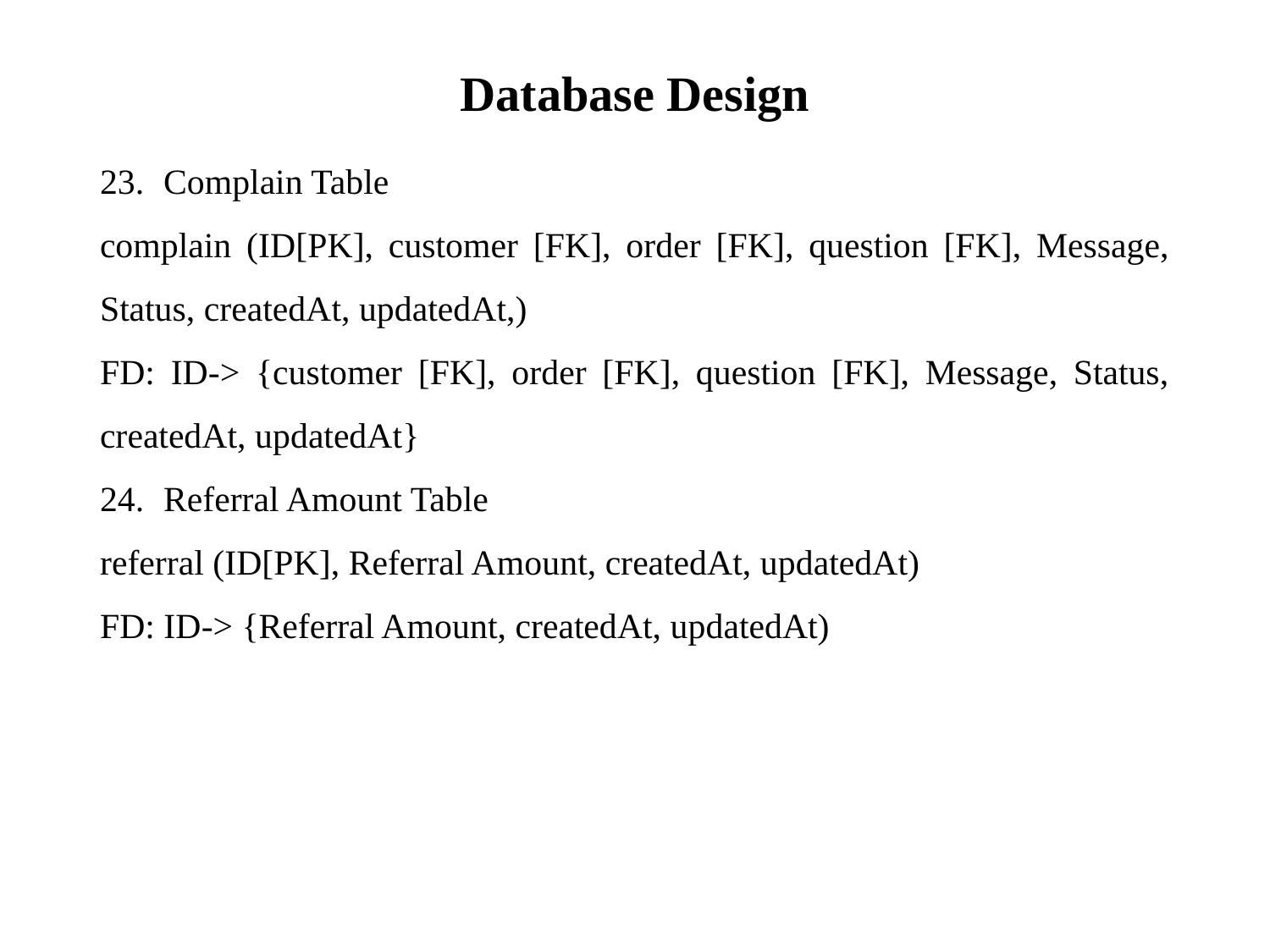

# Database Design
Complain Table
complain (ID[PK], customer [FK], order [FK], question [FK], Message, Status, createdAt, updatedAt,)
FD: ID-> {customer [FK], order [FK], question [FK], Message, Status, createdAt, updatedAt}
Referral Amount Table
referral (ID[PK], Referral Amount, createdAt, updatedAt)
FD: ID-> {Referral Amount, createdAt, updatedAt)